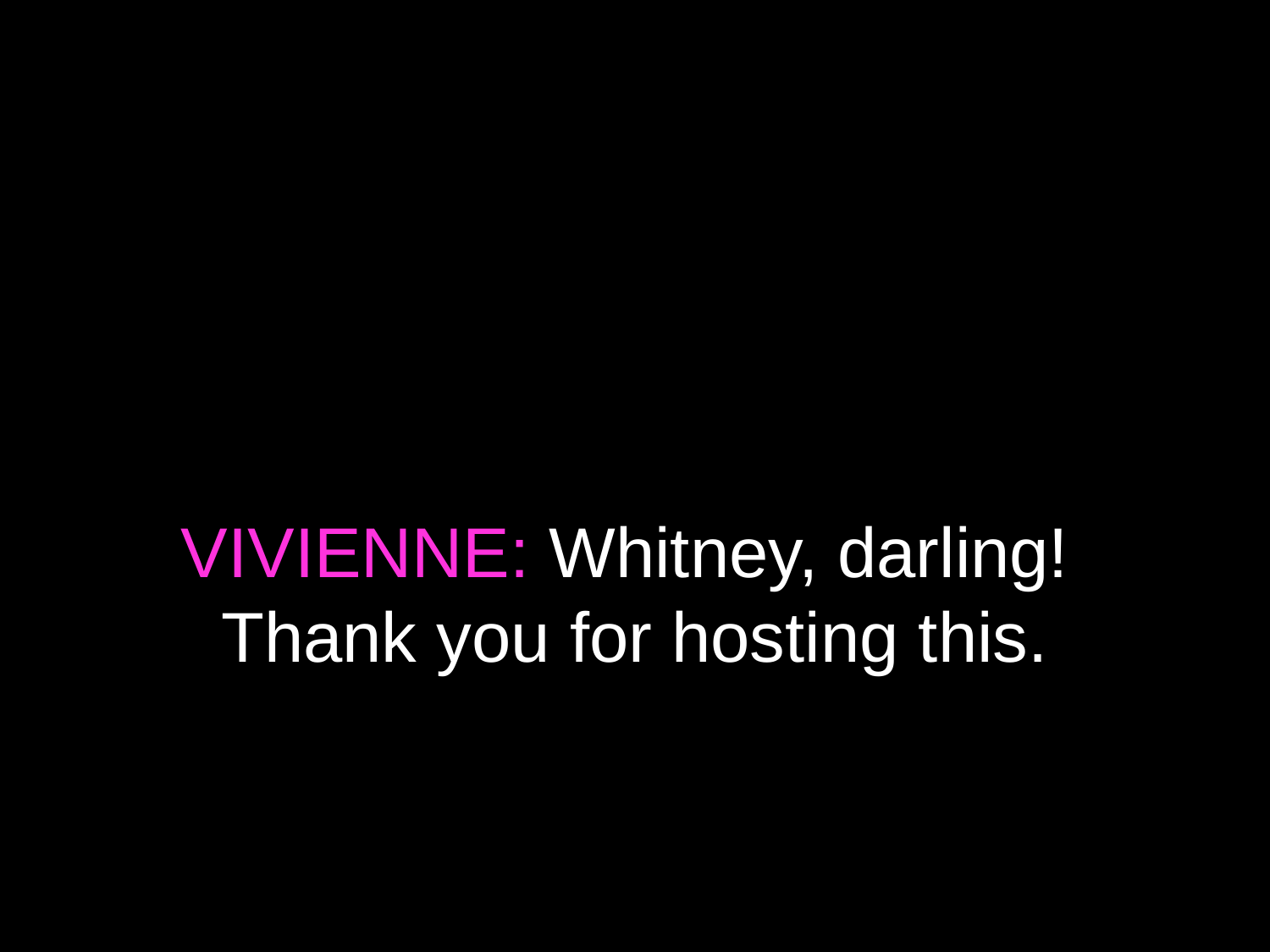

# VIVIENNE: Whitney, darling!  Thank you for hosting this.